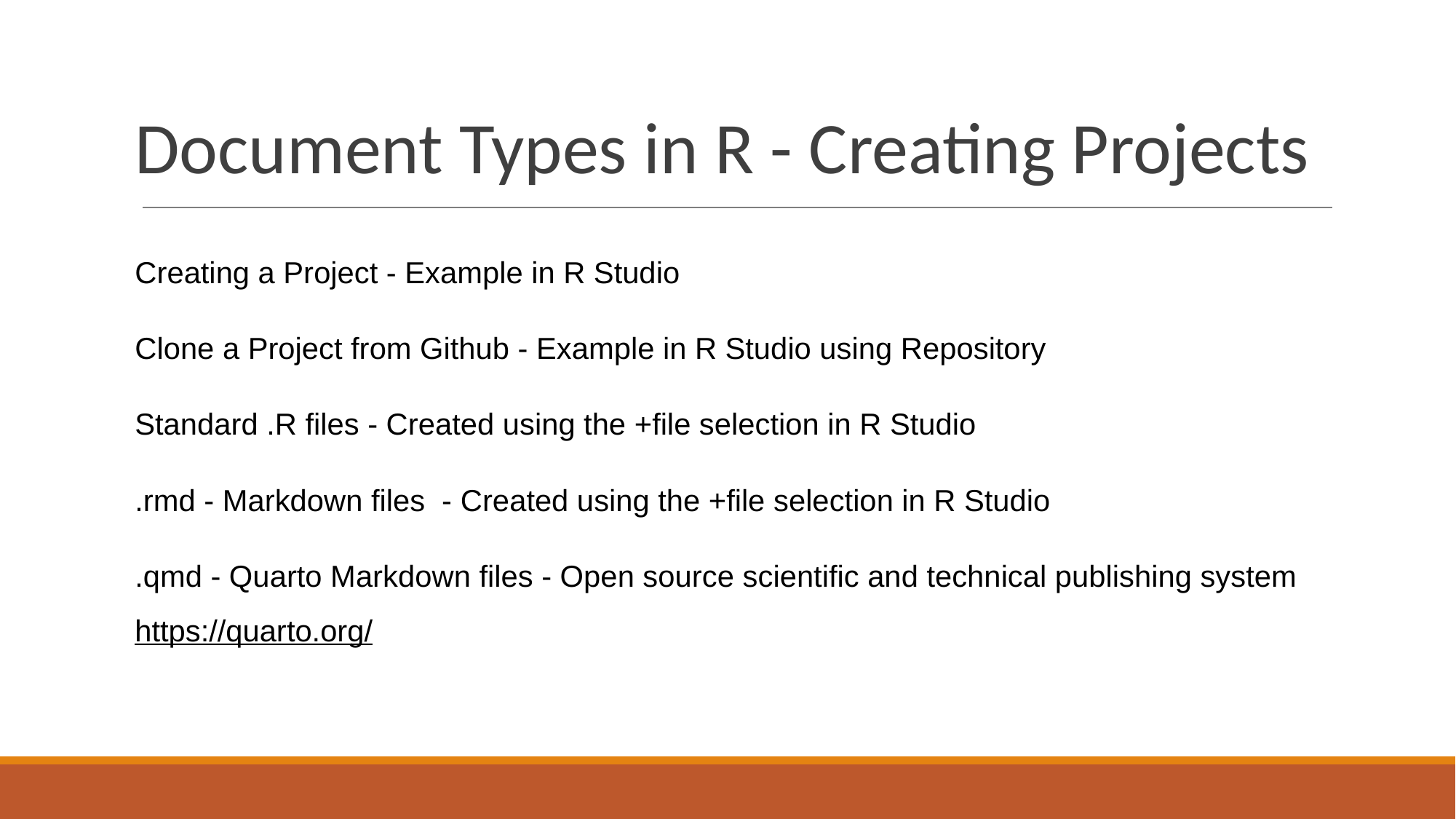

# Document Types in R - Creating Projects
Creating a Project - Example in R Studio
Clone a Project from Github - Example in R Studio using Repository
Standard .R files - Created using the +file selection in R Studio
.rmd - Markdown files  - Created using the +file selection in R Studio
.qmd - Quarto Markdown files - Open source scientific and technical publishing system https://quarto.org/